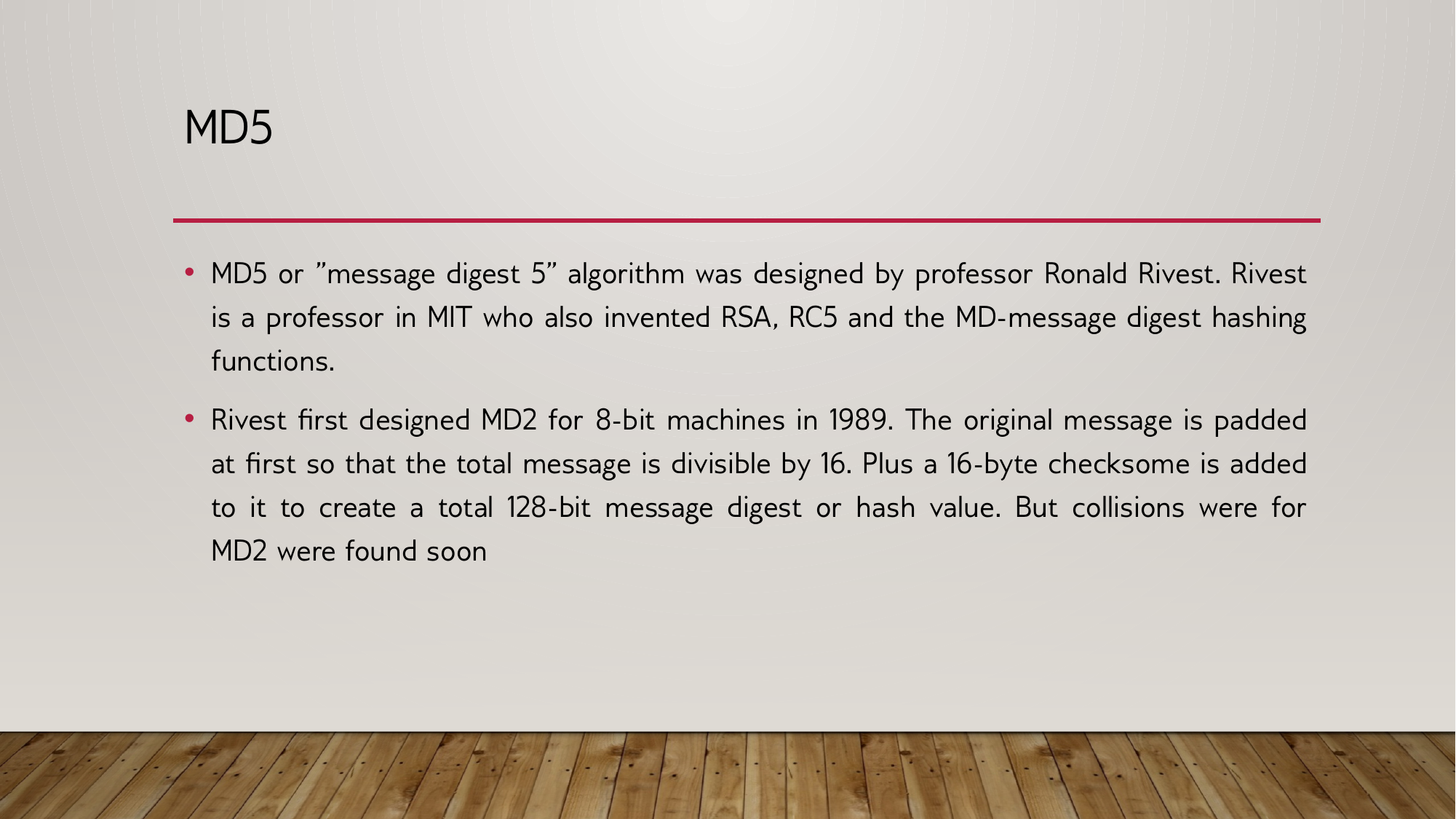

# MD5
MD5 or ”message digest 5” algorithm was designed by professor Ronald Rivest. Rivest is a professor in MIT who also invented RSA, RC5 and the MD-message digest hashing functions.
Rivest first designed MD2 for 8-bit machines in 1989. The original message is padded at first so that the total message is divisible by 16. Plus a 16-byte checksome is added to it to create a total 128-bit message digest or hash value. But collisions were for MD2 were found soon